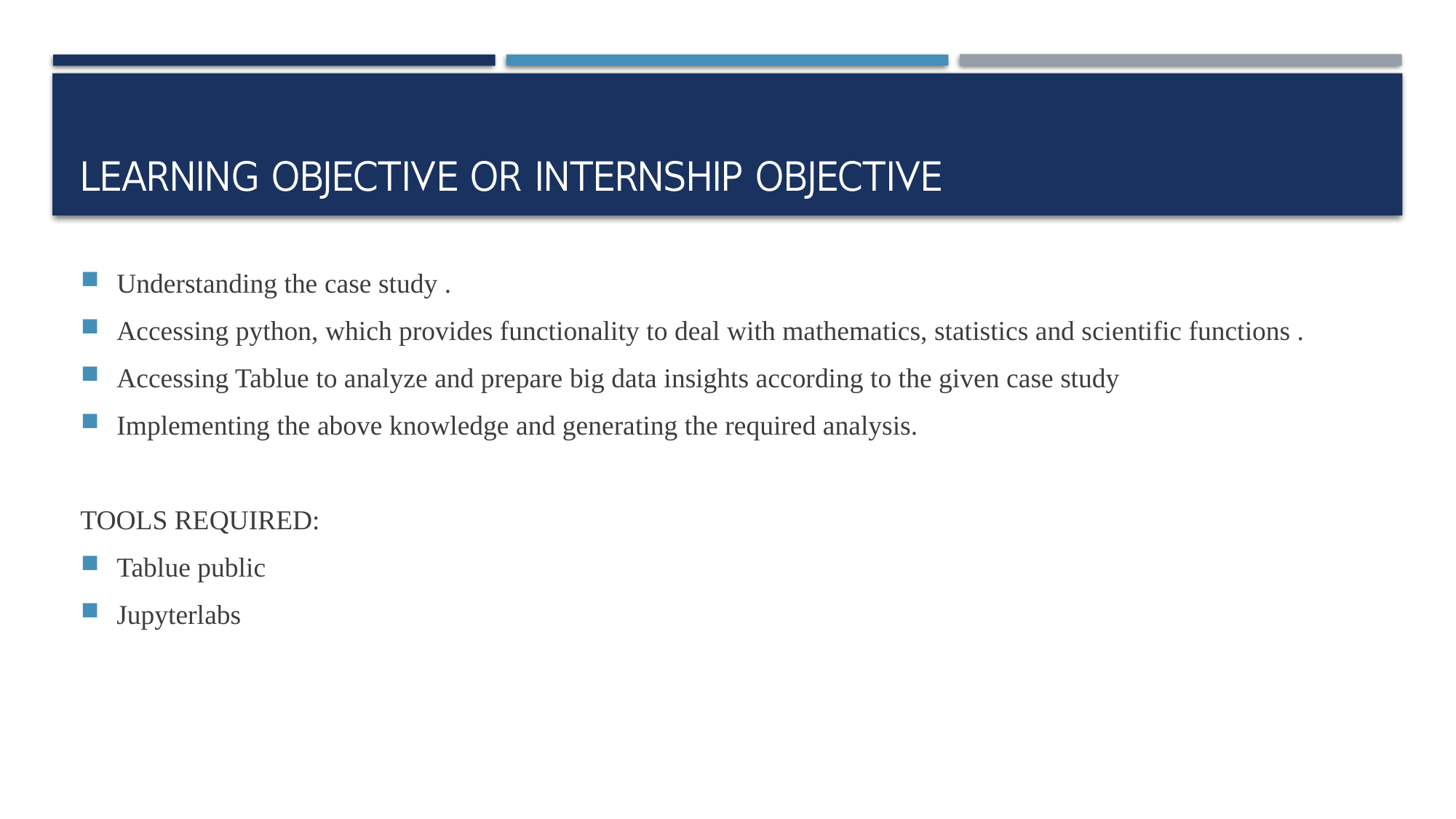

# Learning objective or Internship objective
Understanding the case study .
Accessing python, which provides functionality to deal with mathematics, statistics and scientific functions .
Accessing Tablue to analyze and prepare big data insights according to the given case study
Implementing the above knowledge and generating the required analysis.

TOOLS REQUIRED:
Tablue public
Jupyterlabs